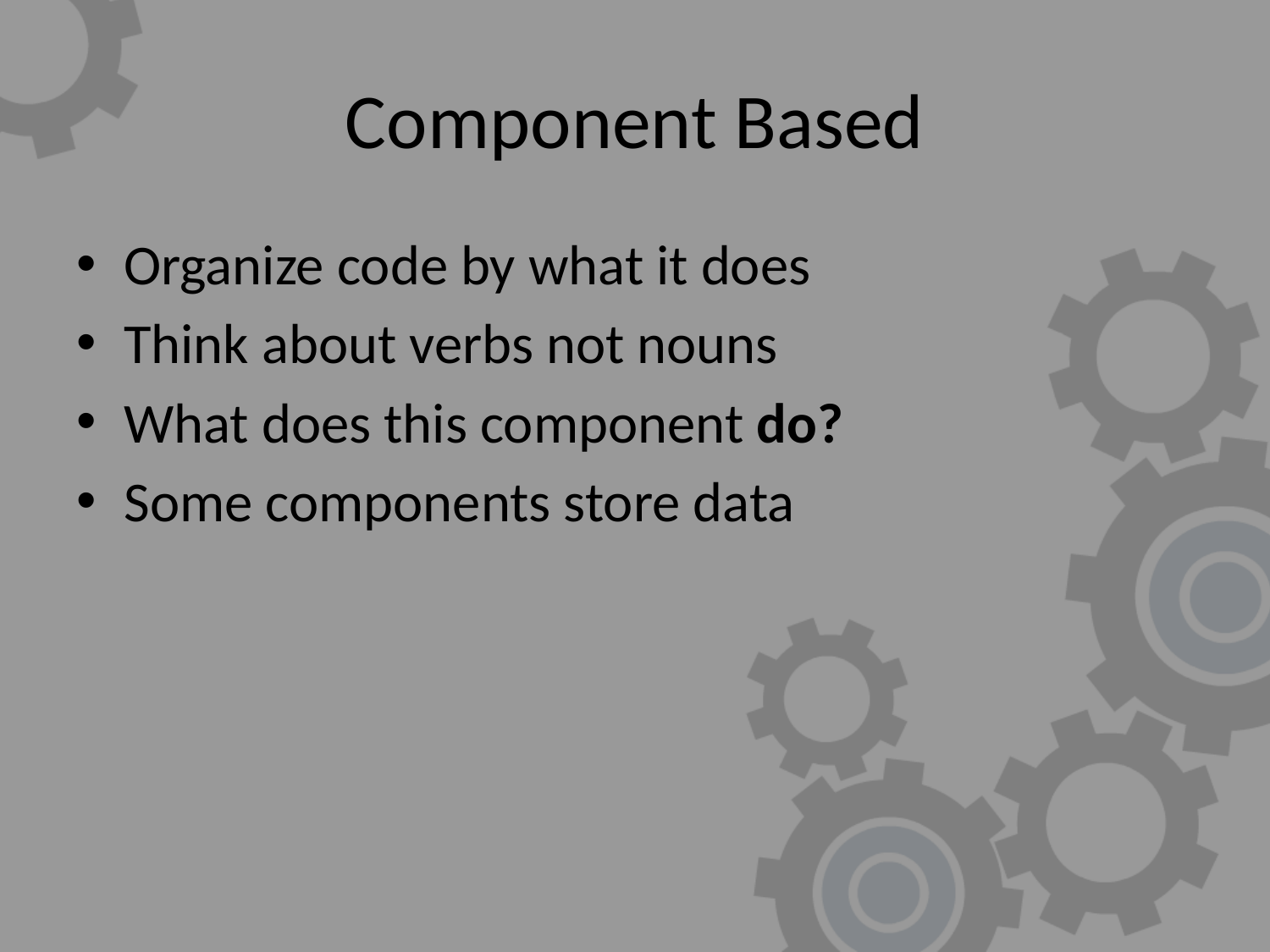

# Component Based
Organize code by what it does
Think about verbs not nouns
What does this component do?
Some components store data